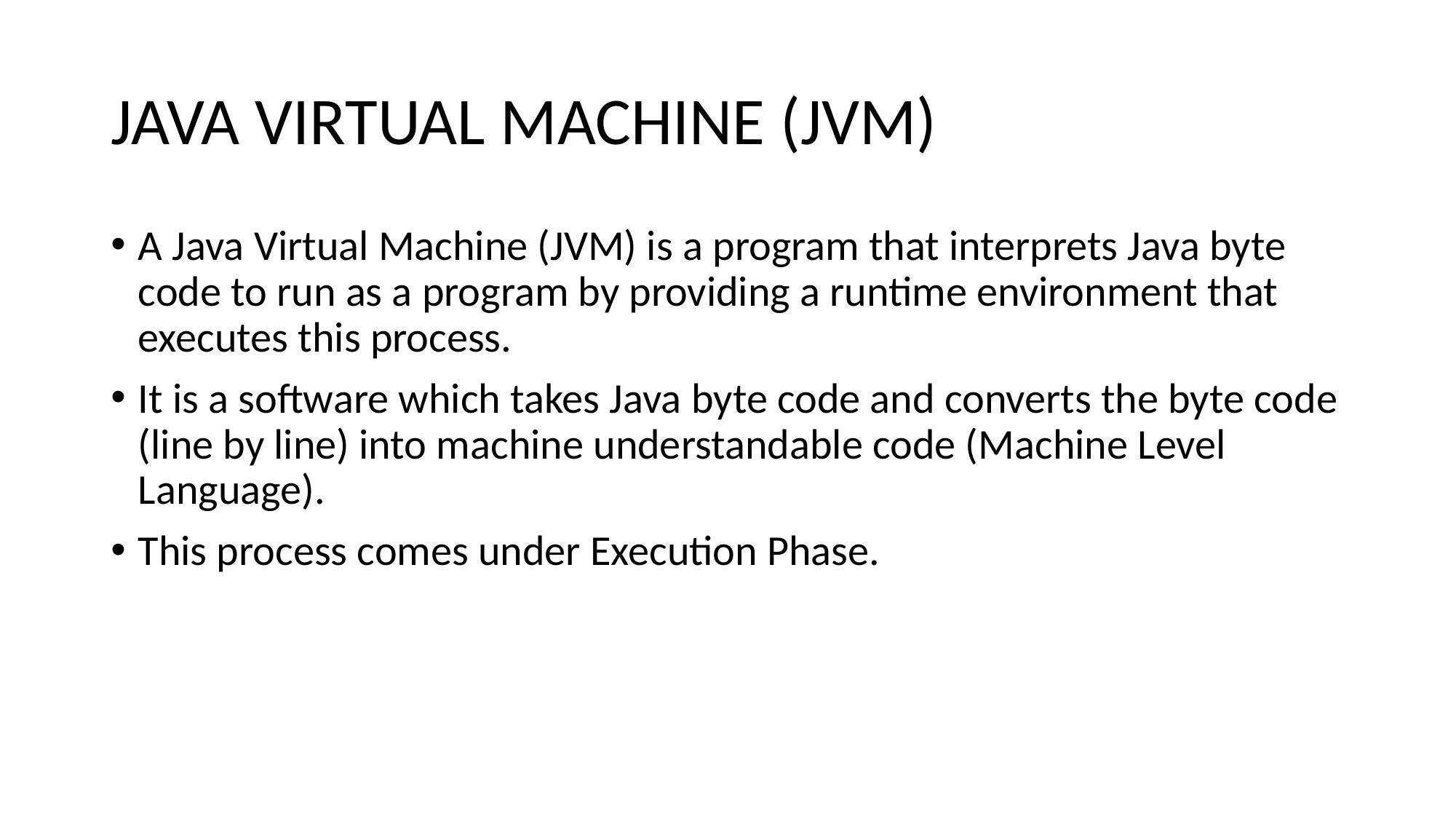

# JAVA VIRTUAL MACHINE (JVM)
A Java Virtual Machine (JVM) is a program that interprets Java byte code to run as a program by providing a runtime environment that executes this process.
It is a software which takes Java byte code and converts the byte code (line by line) into machine understandable code (Machine Level Language).
This process comes under Execution Phase.